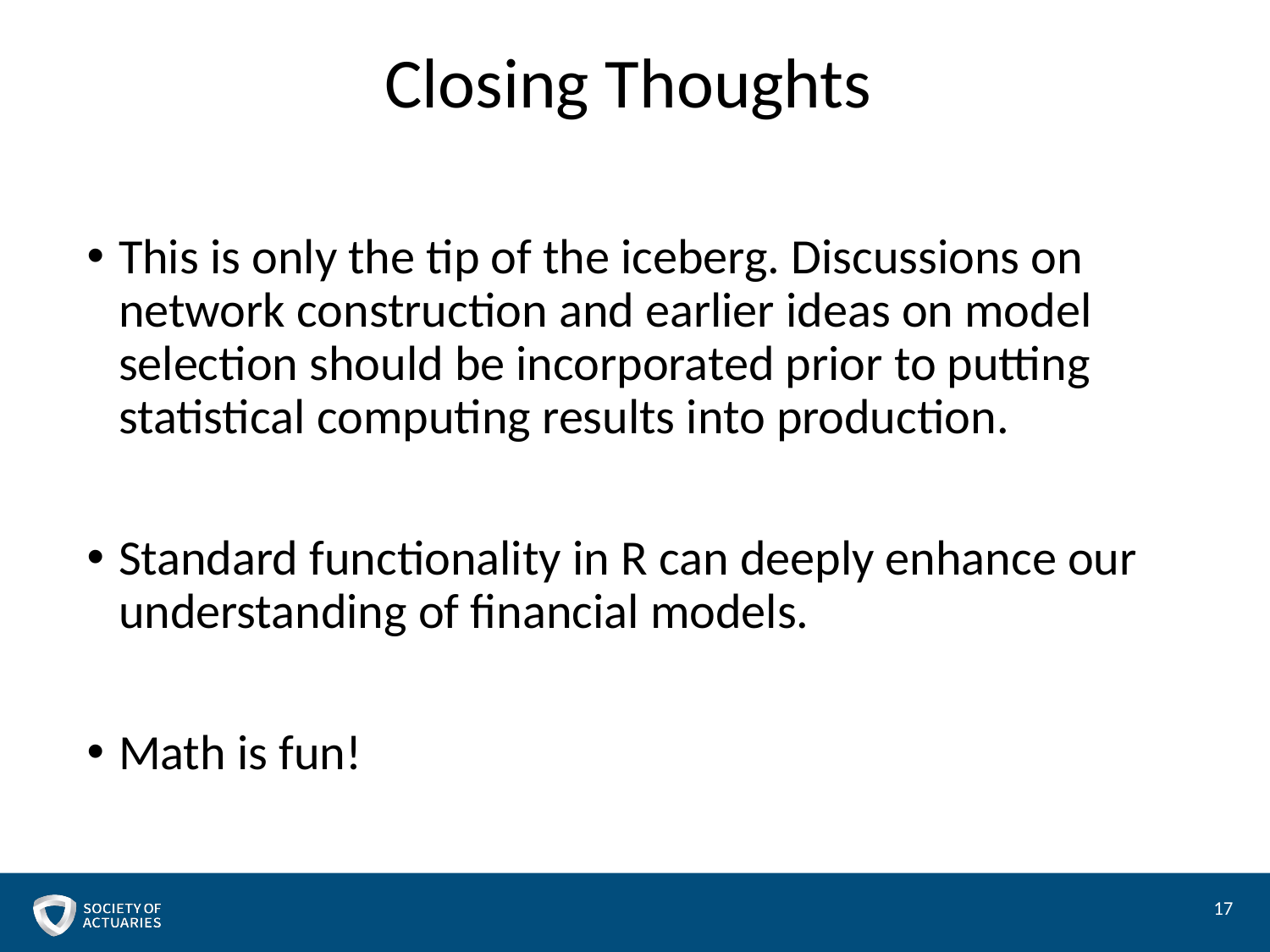

# Closing Thoughts
This is only the tip of the iceberg. Discussions on network construction and earlier ideas on model selection should be incorporated prior to putting statistical computing results into production.

Standard functionality in R can deeply enhance our understanding of financial models.

Math is fun!

17